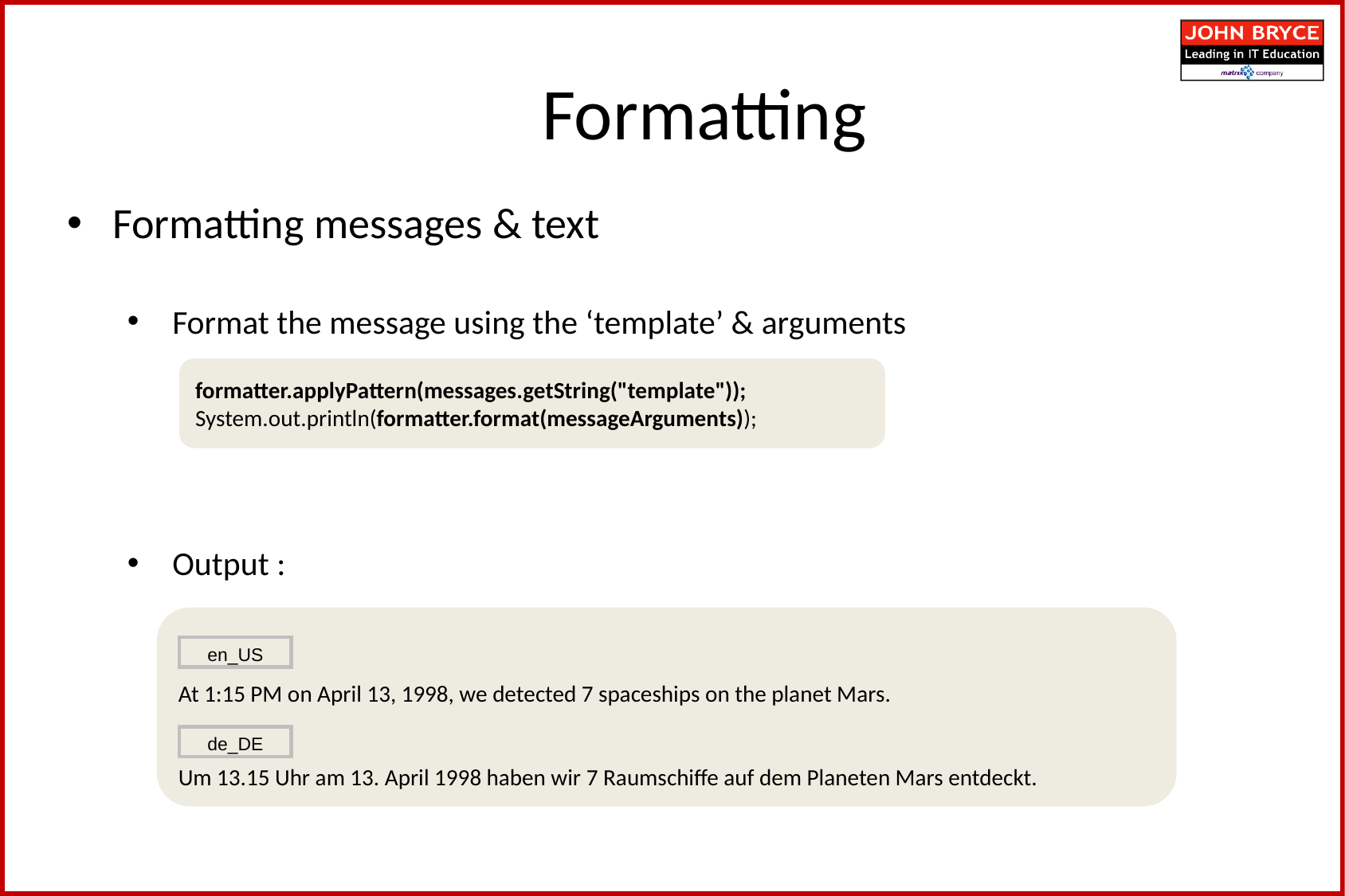

Formatting

Formatting messages & text

Format the message using the ‘template’ & arguments

Output :

formatter.applyPattern(messages.getString("template"));
System.out.println(formatter.format(messageArguments));

At 1:15 PM on April 13, 1998, we detected 7 spaceships on the planet Mars.

Um 13.15 Uhr am 13. April 1998 haben wir 7 Raumschiffe auf dem Planeten Mars entdeckt.
en_US
de_DE